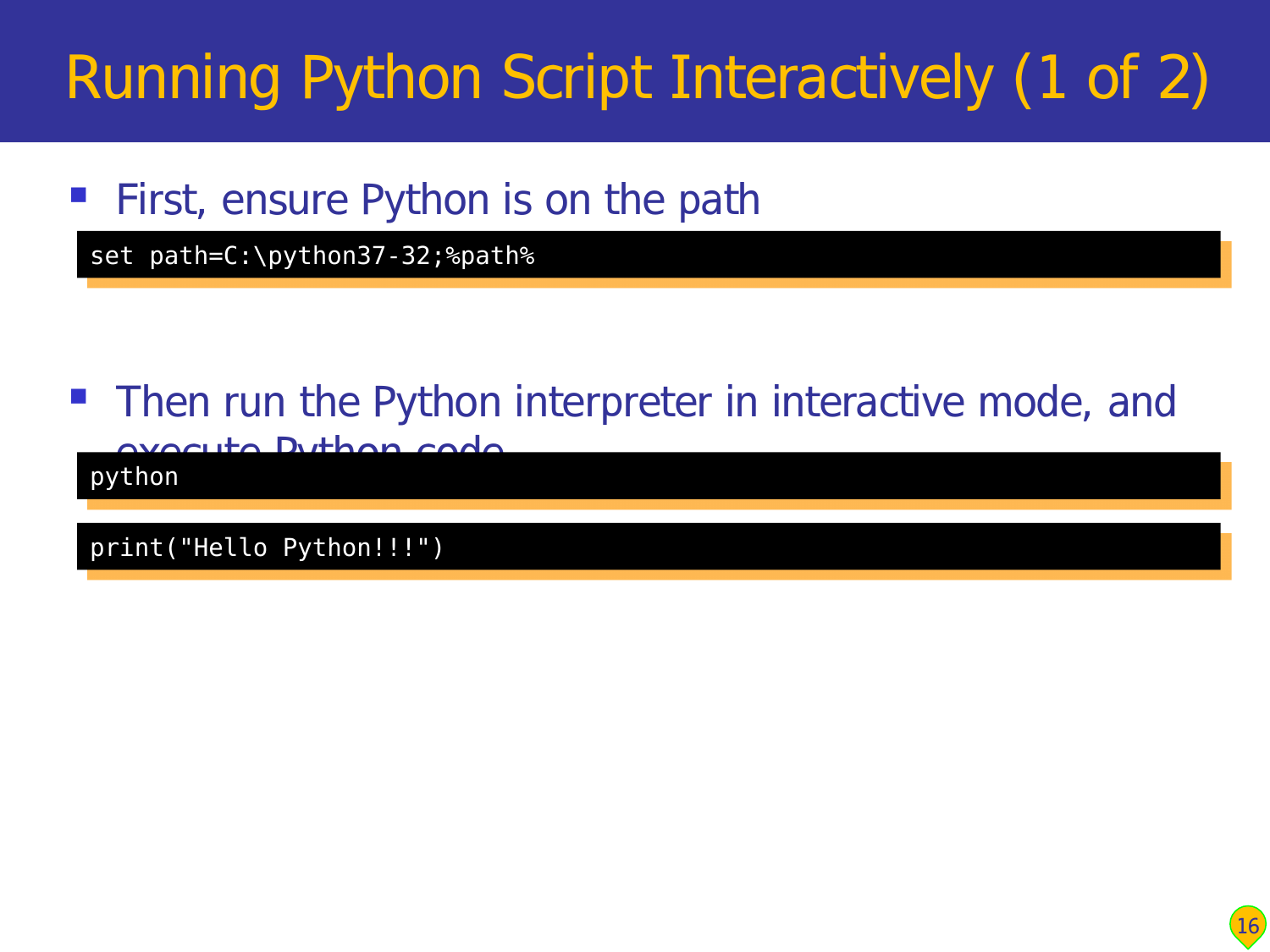

# Running Python Script Interactively (1 of 2)
First, ensure Python is on the path

Then run the Python interpreter in interactive mode, and execute Python code

set path=C:\python37-32;%path%
python
print("Hello Python!!!")
16